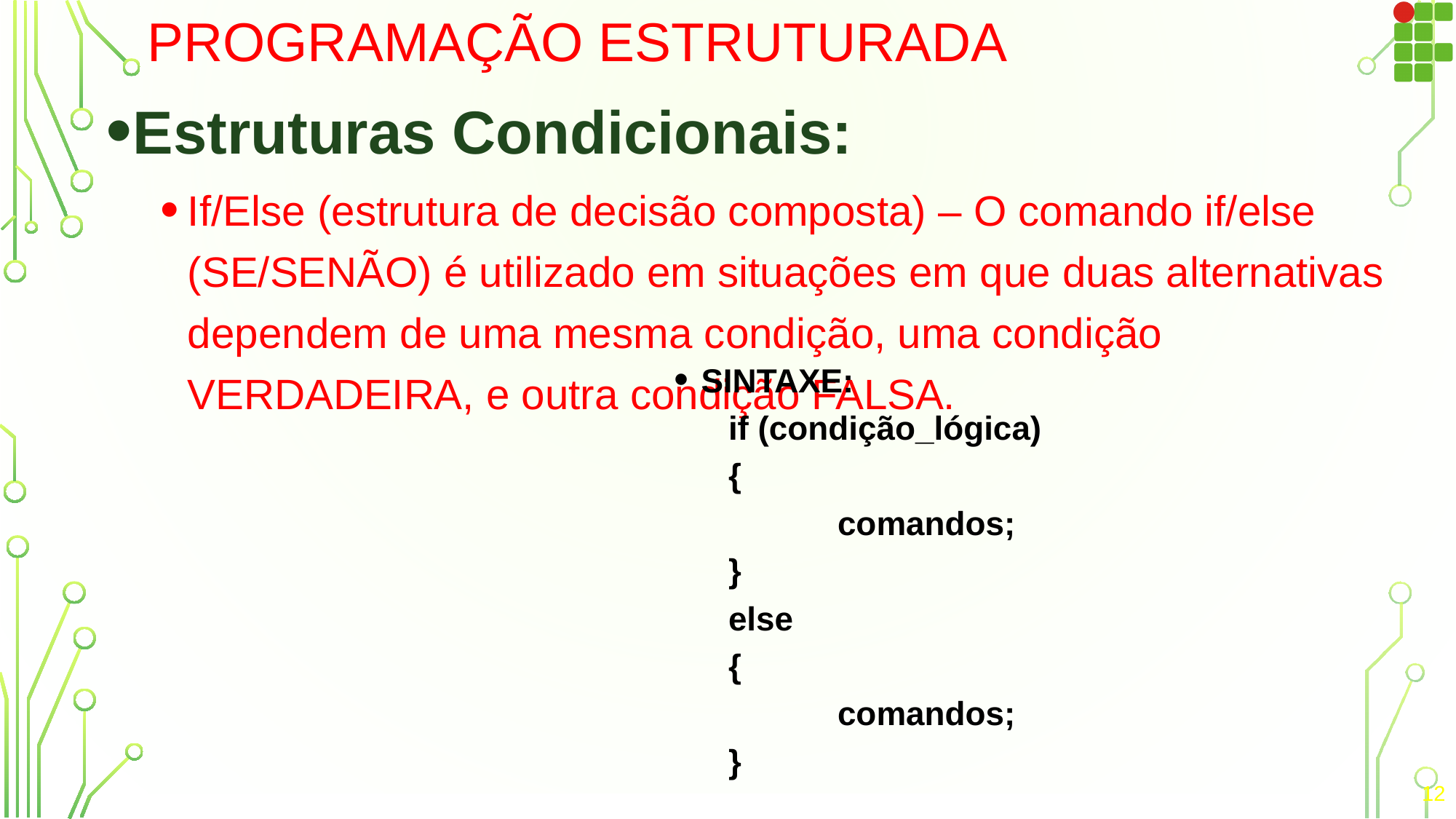

# Programação Estruturada
Estruturas Condicionais:
If/Else (estrutura de decisão composta) – O comando if/else (SE/SENÃO) é utilizado em situações em que duas alternativas dependem de uma mesma condição, uma condição VERDADEIRA, e outra condição FALSA.

SINTAXE:
if (condição_lógica)
{
	comandos;
}
else
{
	comandos;
}
12